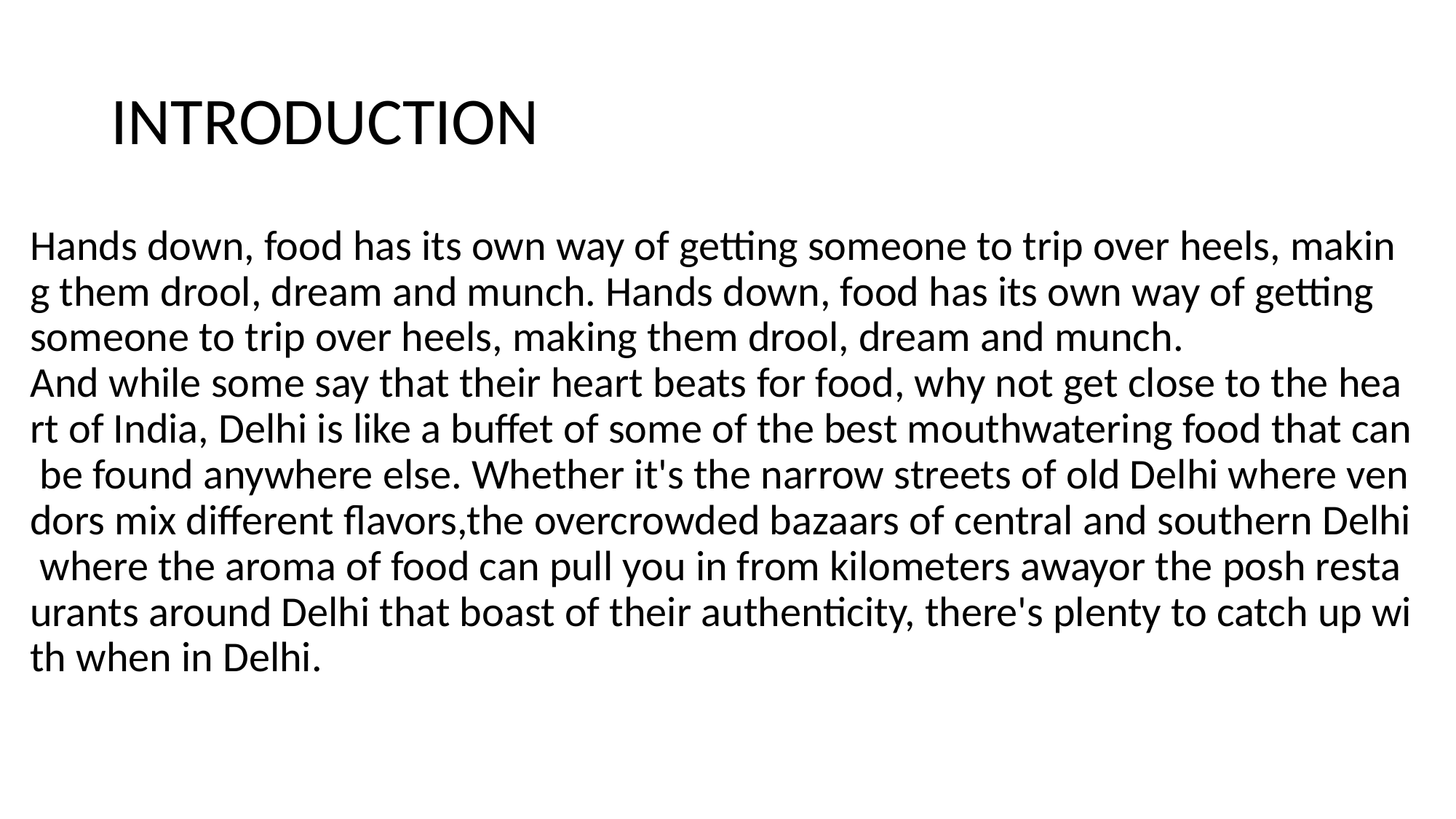

# INTRODUCTION
Hands down, food has its own way of getting someone to trip over heels, making them drool, dream and munch. Hands down, food has its own way of getting someone to trip over heels, making them drool, dream and munch. And while some say that their heart beats for food, why not get close to the heart of India, Delhi is like a buffet of some of the best mouthwatering food that can be found anywhere else. Whether it's the narrow streets of old Delhi where vendors mix different flavors,the overcrowded bazaars of central and southern Delhi where the aroma of food can pull you in from kilometers awayor the posh restaurants around Delhi that boast of their authenticity, there's plenty to catch up with when in Delhi.